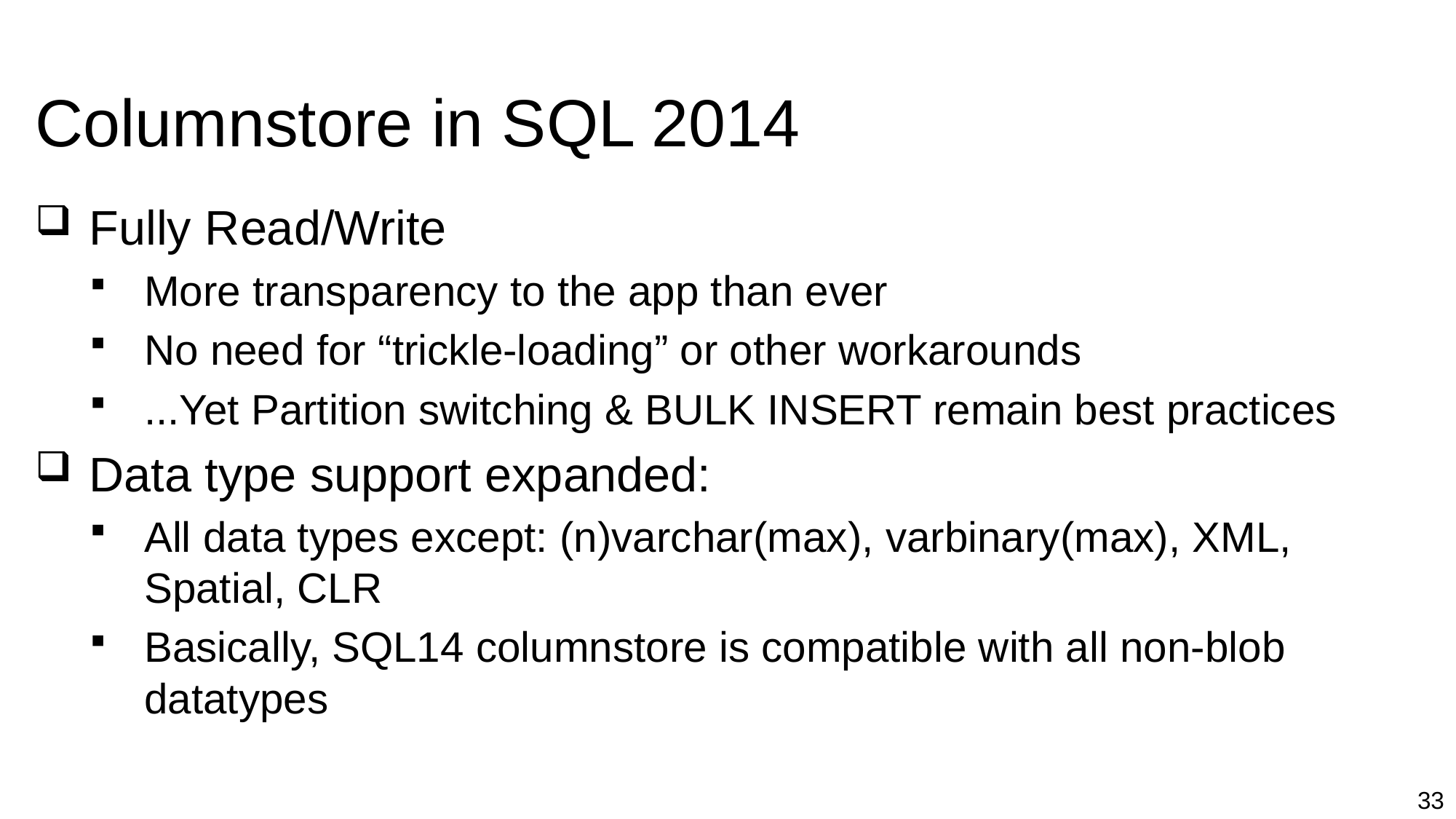

# Columnstore in SQL 2014
Fully Read/Write
More transparency to the app than ever
No need for “trickle-loading” or other workarounds
...Yet Partition switching & BULK INSERT remain best practices
Data type support expanded:
All data types except: (n)varchar(max), varbinary(max), XML, Spatial, CLR
Basically, SQL14 columnstore is compatible with all non-blob datatypes

33